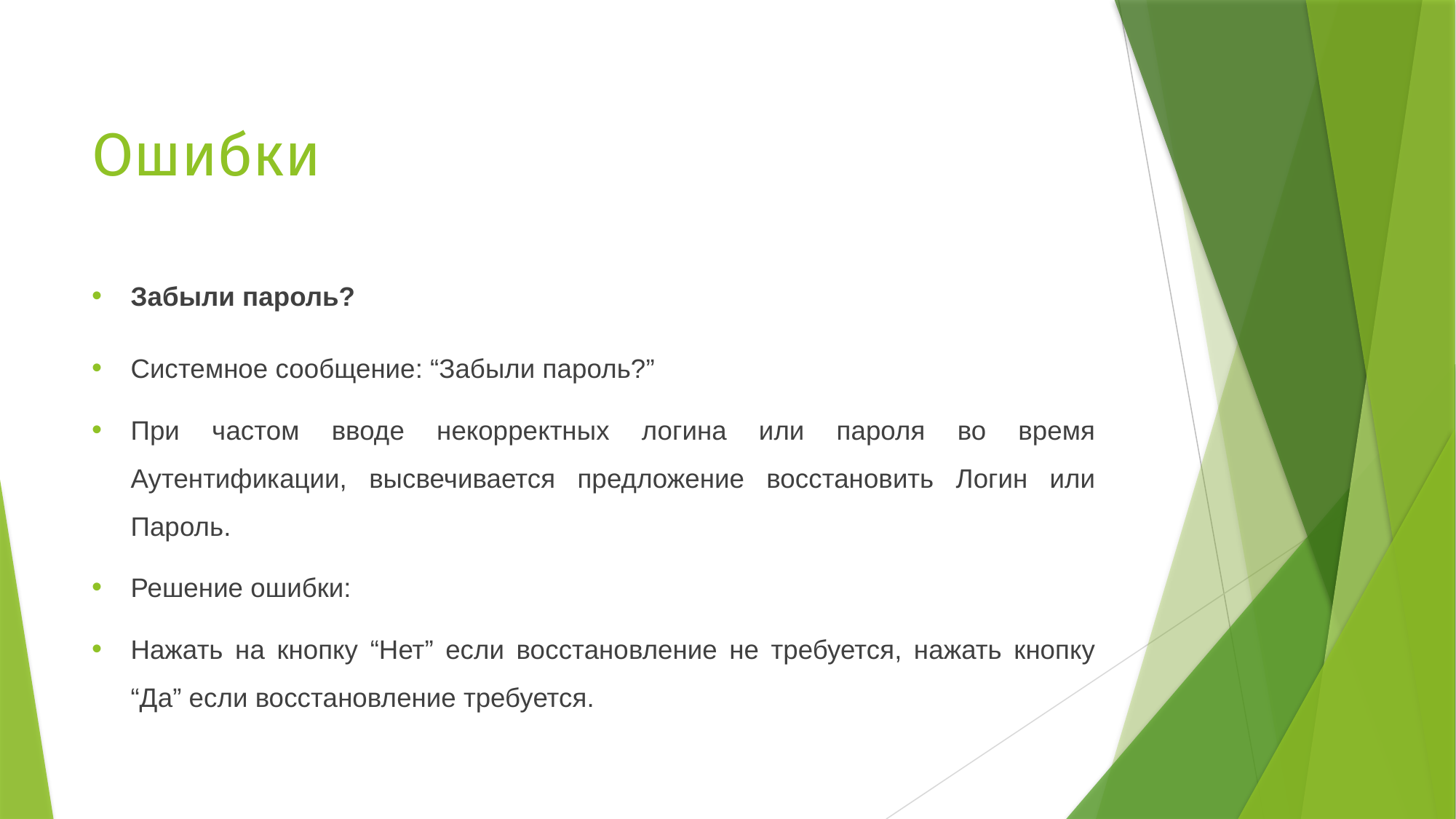

# Ошибки
Забыли пароль?
Системное сообщение: “Забыли пароль?”
При частом вводе некорректных логина или пароля во время Аутентификации, высвечивается предложение восстановить Логин или Пароль.
Решение ошибки:
Нажать на кнопку “Нет” если восстановление не требуется, нажать кнопку “Да” если восстановление требуется.